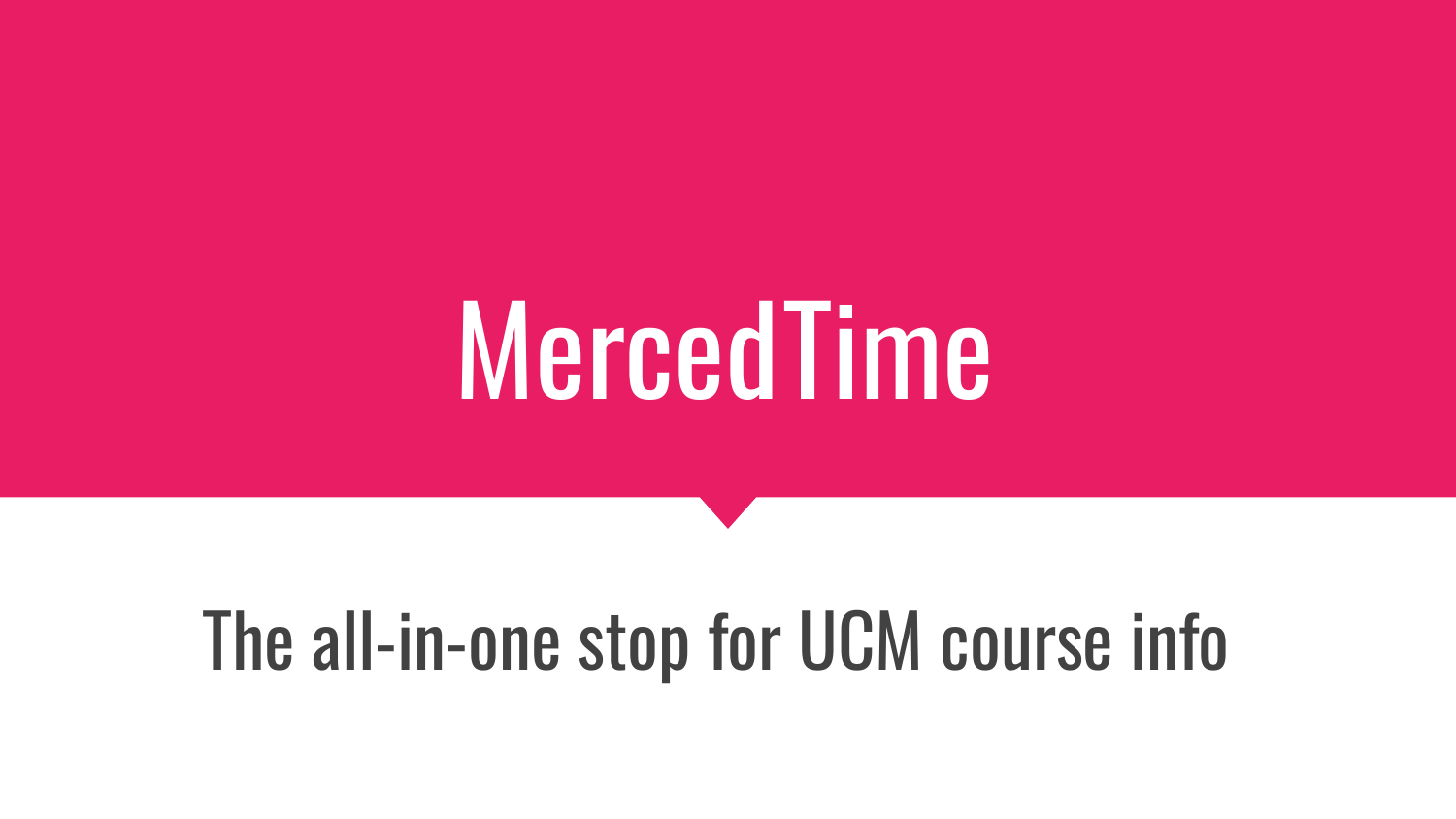

# MercedTime
The all-in-one stop for UCM course info